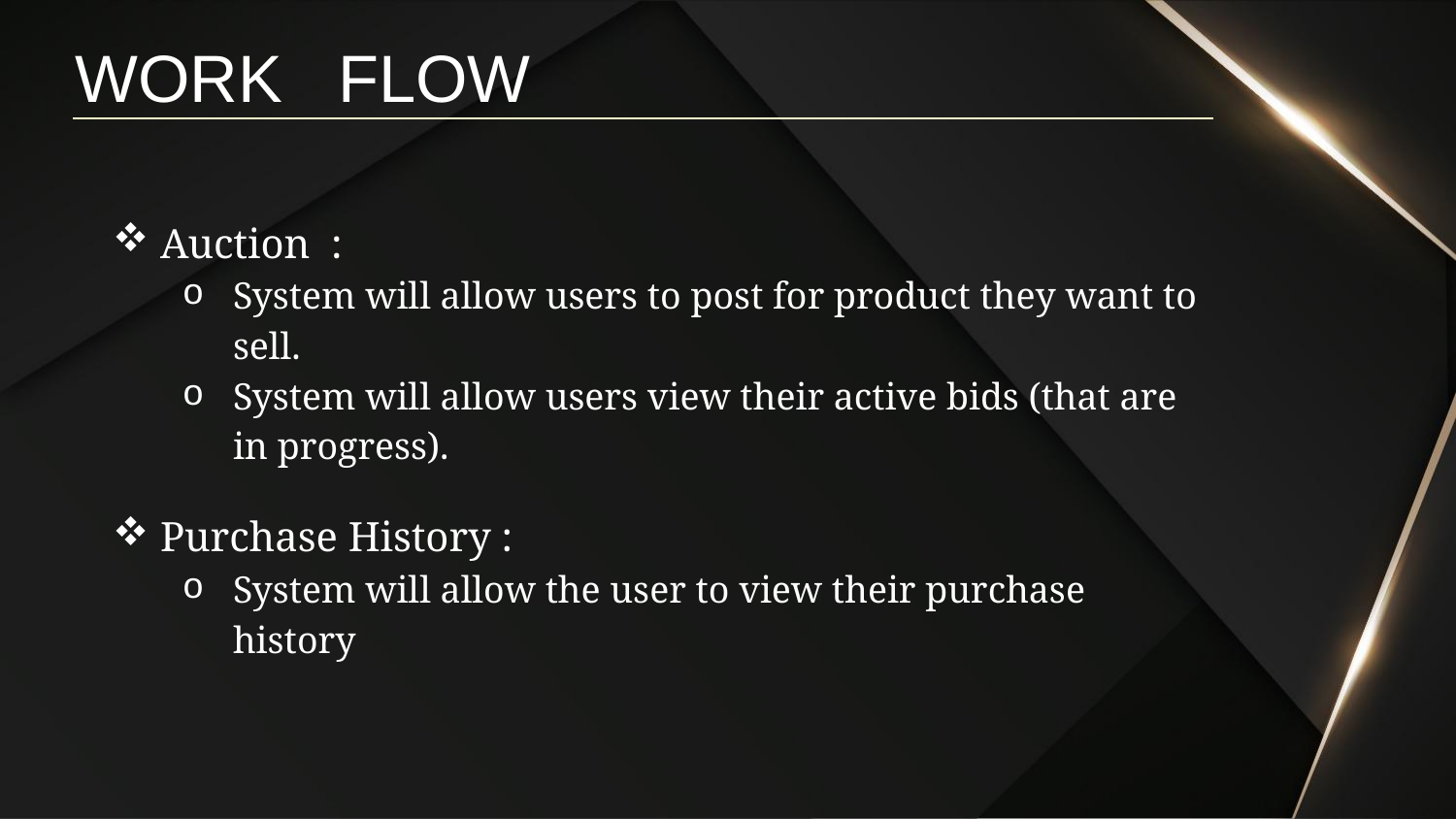

# WORK   FLOW
Auction  :
System will allow users to post for product they want to sell.
System will allow users view their active bids (that are in progress).

Purchase History :
System will allow the user to view their purchase history